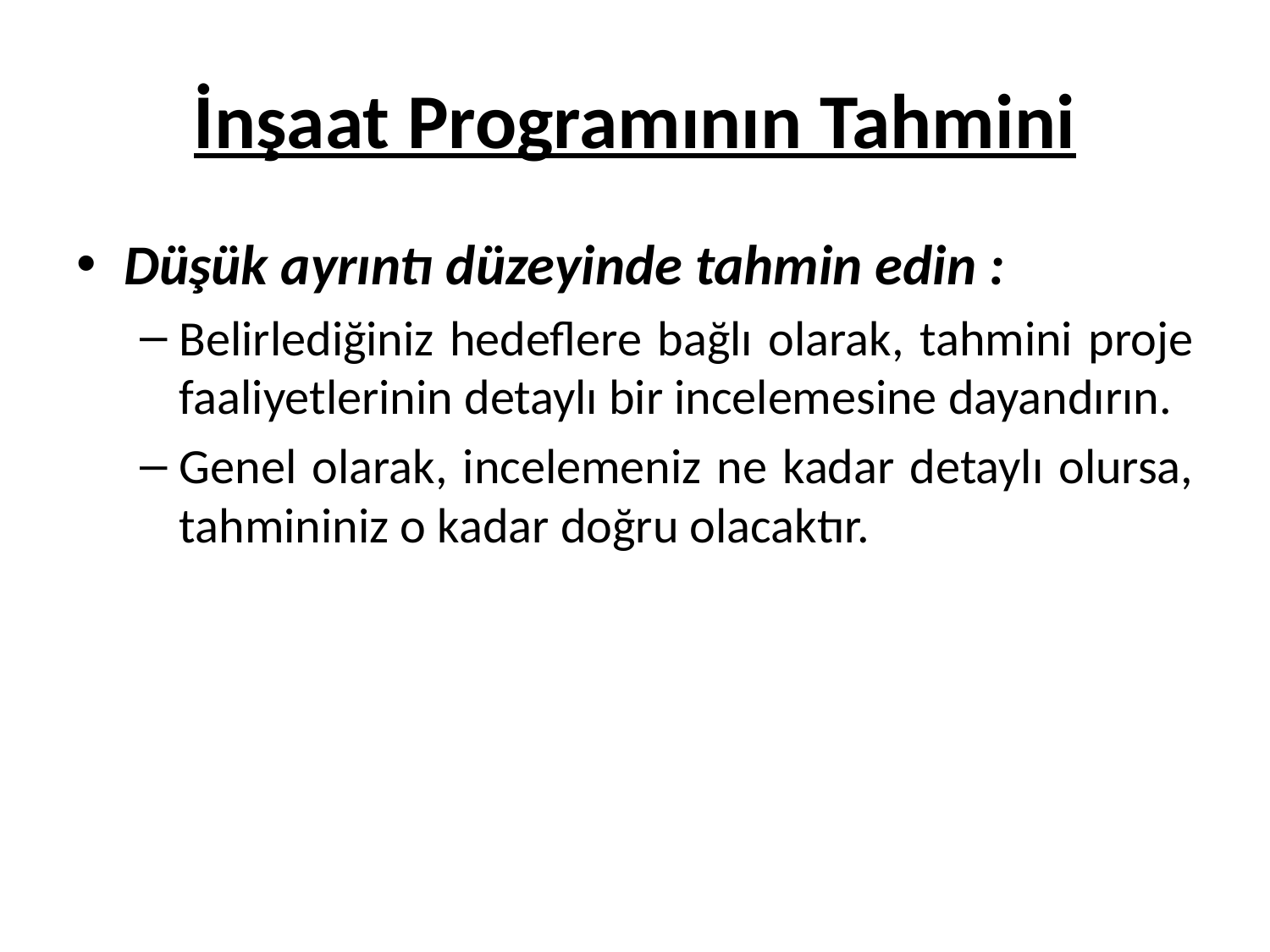

# İnşaat Programının Tahmini
Düşük ayrıntı düzeyinde tahmin edin :
Belirlediğiniz hedeflere bağlı olarak, tahmini proje faaliyetlerinin detaylı bir incelemesine dayandırın.
Genel olarak, incelemeniz ne kadar detaylı olursa, tahmininiz o kadar doğru olacaktır.